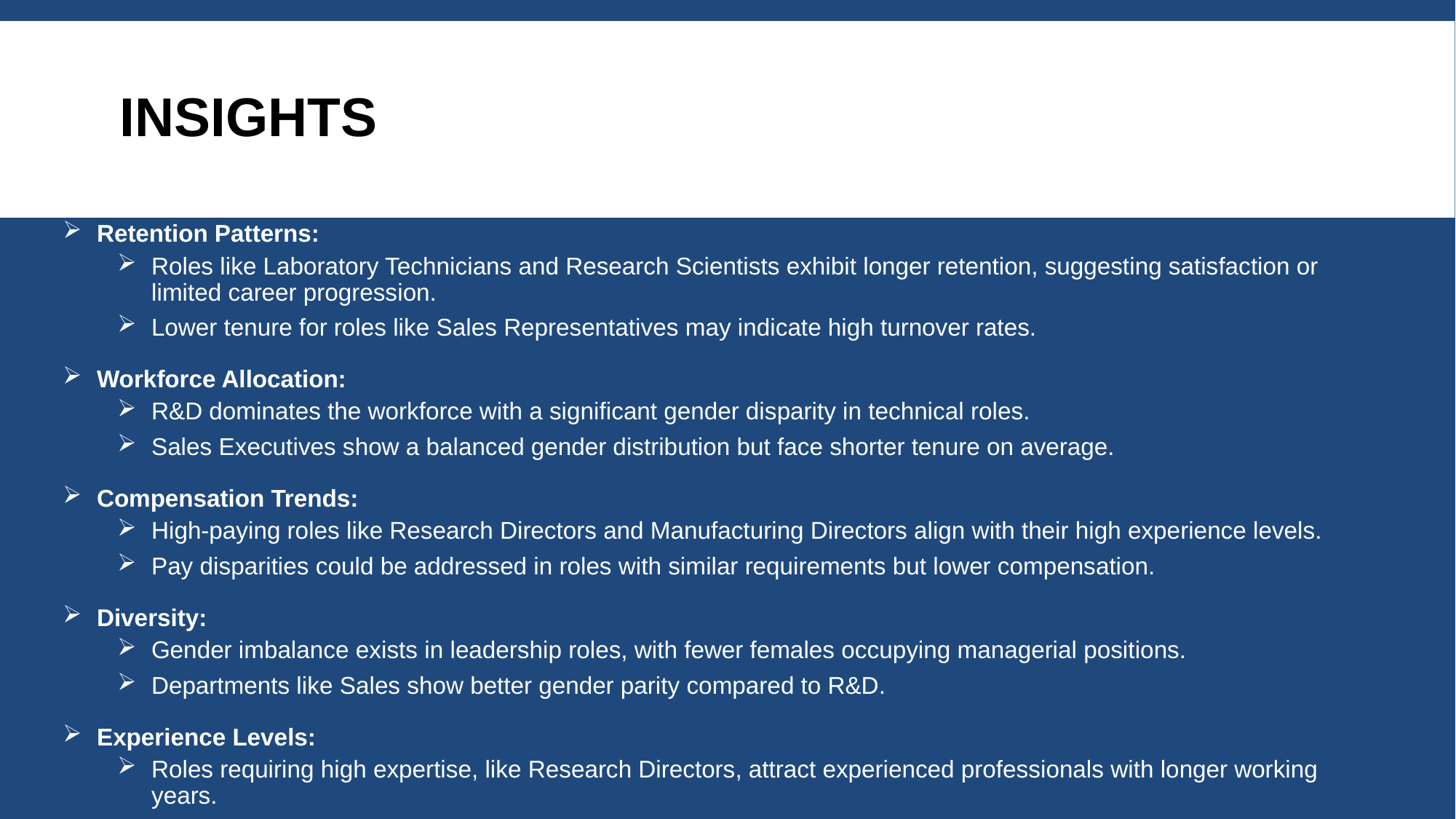

# INSIGHTS
Retention Patterns:
Roles like Laboratory Technicians and Research Scientists exhibit longer retention, suggesting satisfaction or limited career progression.
Lower tenure for roles like Sales Representatives may indicate high turnover rates.
Workforce Allocation:
R&D dominates the workforce with a significant gender disparity in technical roles.
Sales Executives show a balanced gender distribution but face shorter tenure on average.
Compensation Trends:
High-paying roles like Research Directors and Manufacturing Directors align with their high experience levels.
Pay disparities could be addressed in roles with similar requirements but lower compensation.
Diversity:
Gender imbalance exists in leadership roles, with fewer females occupying managerial positions.
Departments like Sales show better gender parity compared to R&D.
Experience Levels:
Roles requiring high expertise, like Research Directors, attract experienced professionals with longer working years.